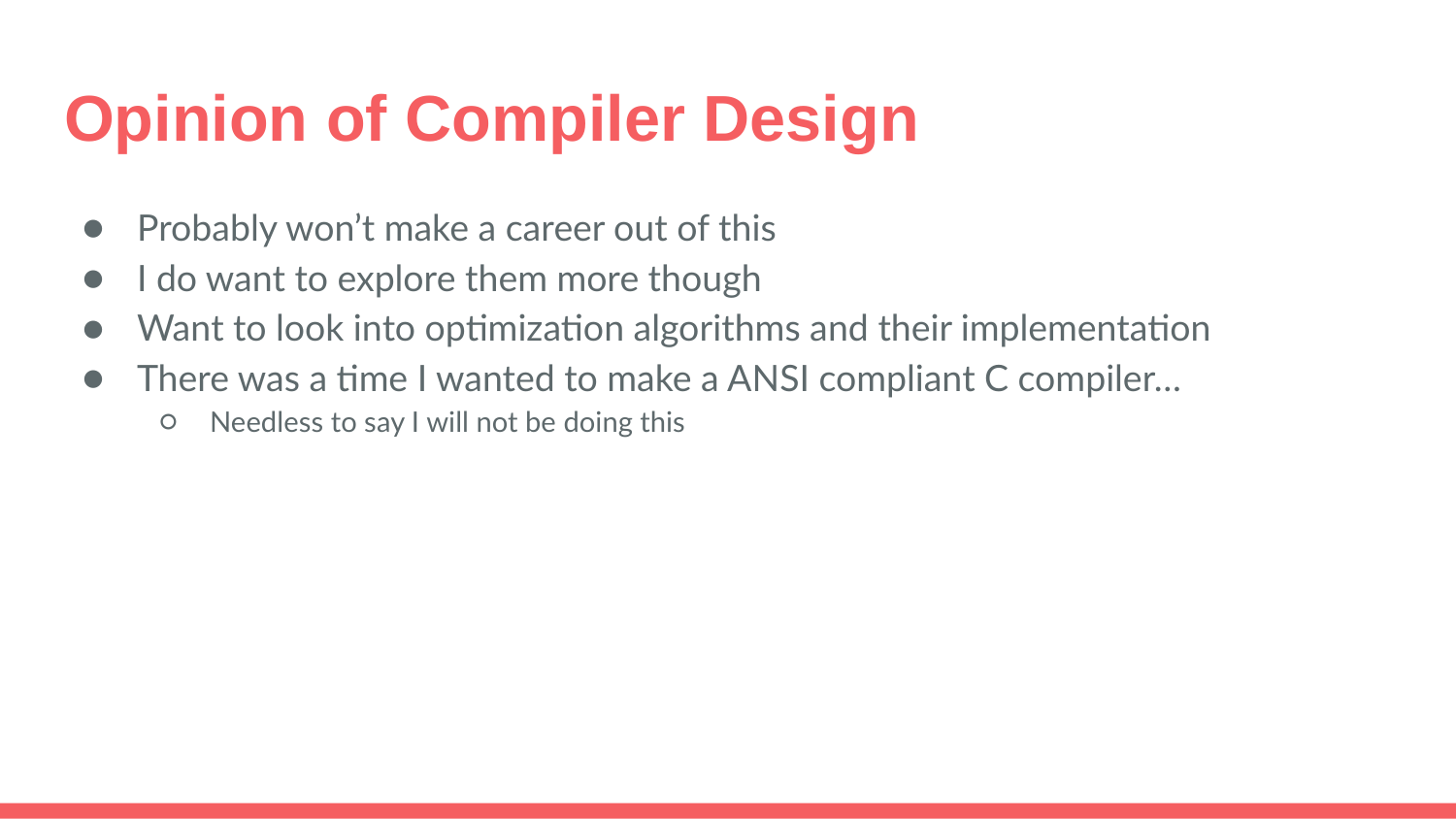

# Opinion of Compiler Design
Probably won’t make a career out of this
I do want to explore them more though
Want to look into optimization algorithms and their implementation
There was a time I wanted to make a ANSI compliant C compiler…
Needless to say I will not be doing this